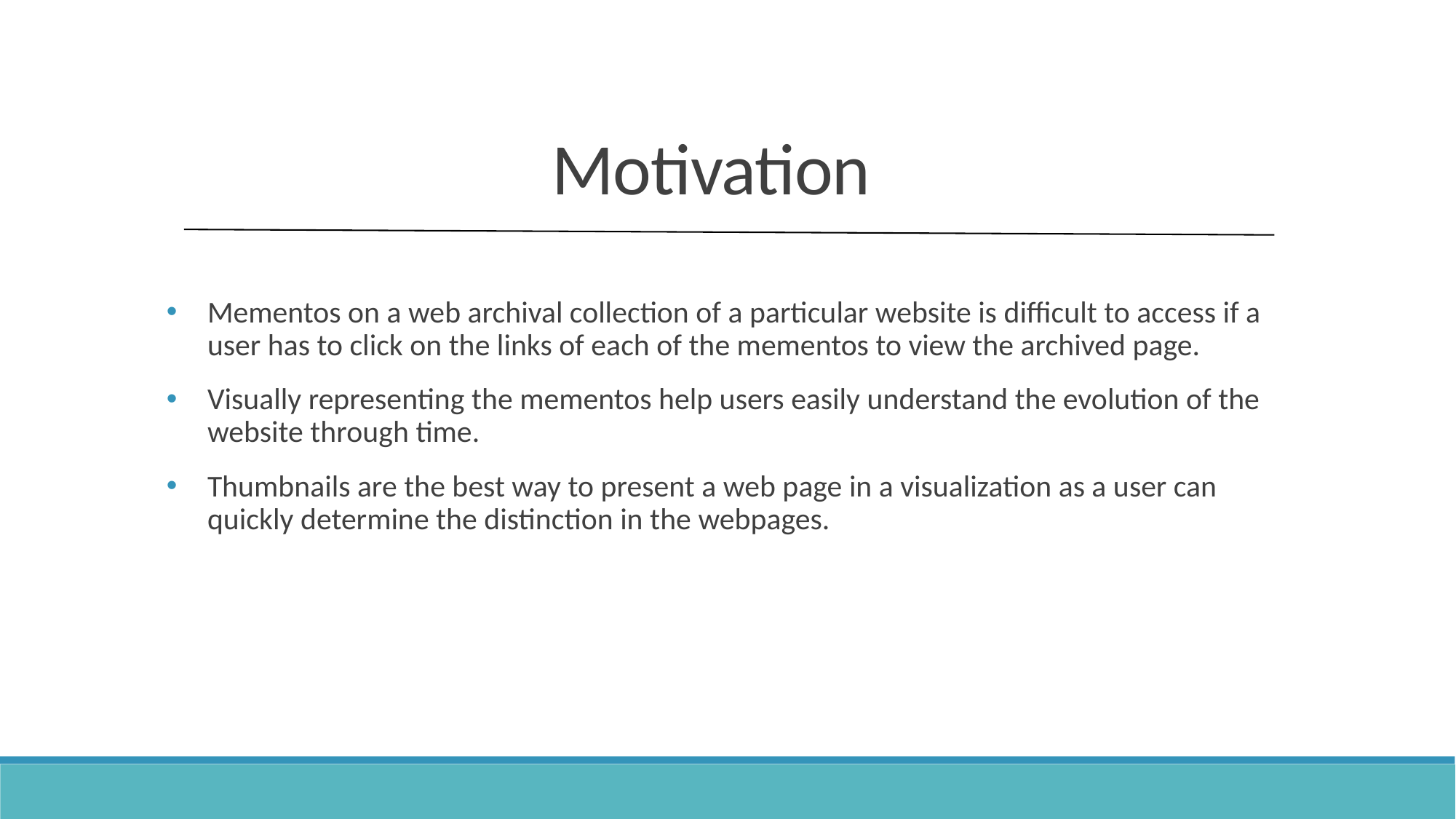

Motivation
Mementos on a web archival collection of a particular website is difficult to access if a user has to click on the links of each of the mementos to view the archived page.
Visually representing the mementos help users easily understand the evolution of the website through time.
Thumbnails are the best way to present a web page in a visualization as a user can quickly determine the distinction in the webpages.